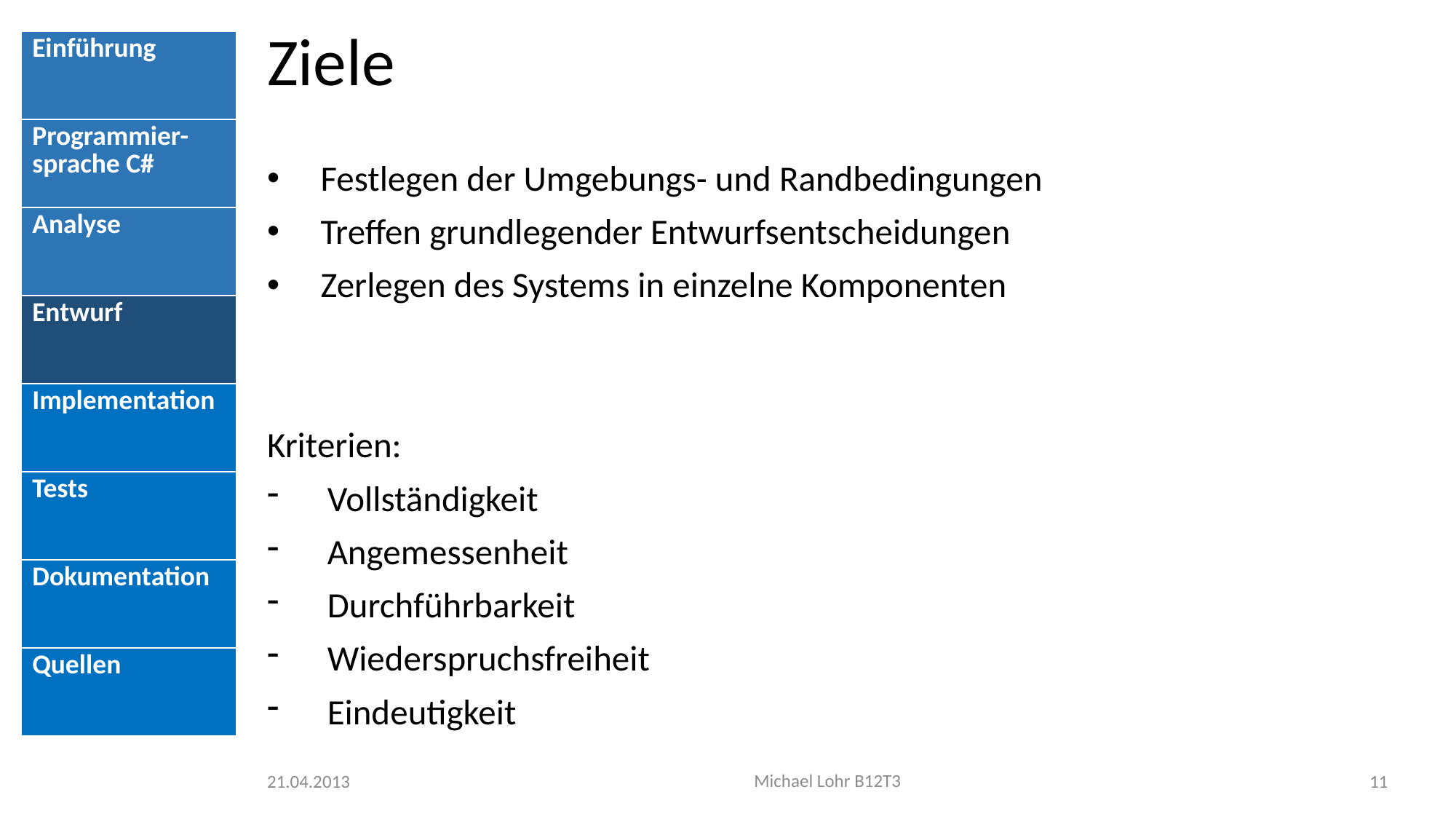

# Ziele
| Einführung |
| --- |
| Programmier-sprache C# |
| Analyse |
| Entwurf |
| Implementation |
| Tests |
| Dokumentation |
| Quellen |
Festlegen der Umgebungs- und Randbedingungen
Treffen grundlegender Entwurfsentscheidungen
Zerlegen des Systems in einzelne Komponenten

Kriterien:
Vollständigkeit
Angemessenheit
Durchführbarkeit
Wiederspruchsfreiheit
Eindeutigkeit

Michael Lohr B12T3
21.04.2013
11